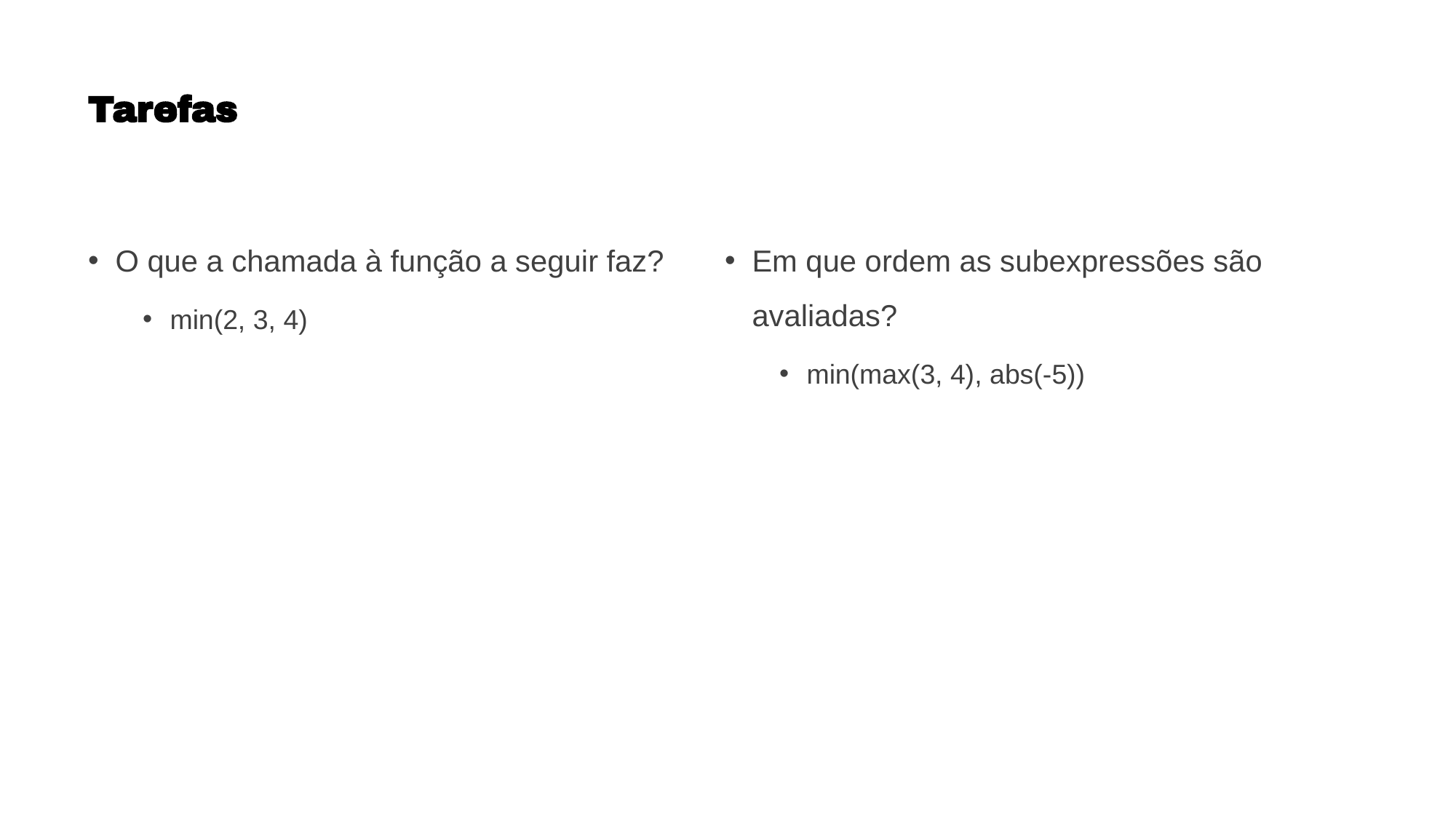

Tarefas
O que a chamada à função a seguir faz?
min(2, 3, 4)
Em que ordem as subexpressões são avaliadas?
min(max(3, 4), abs(-5))